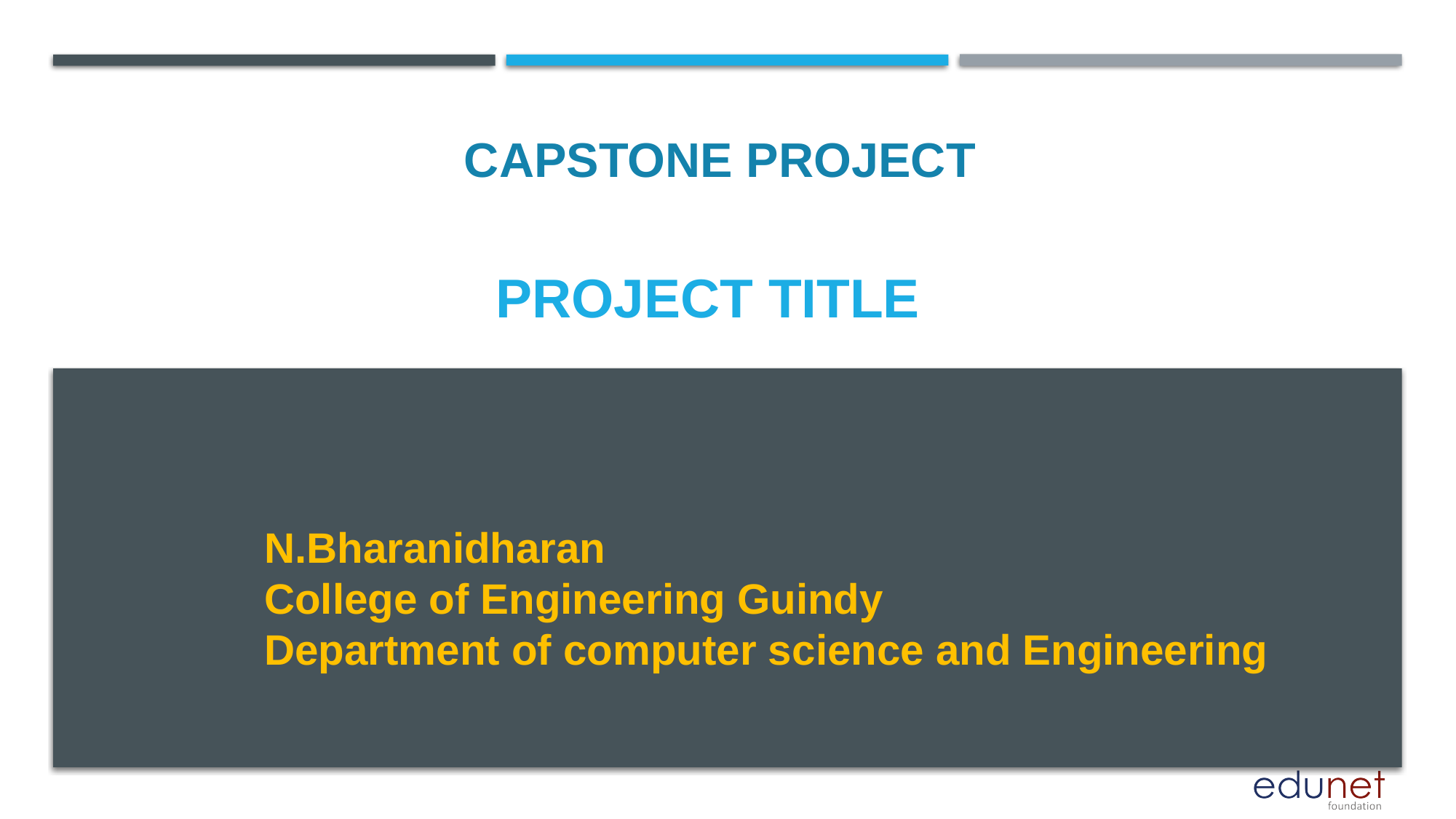

CAPSTONE PROJECT
# PROJECT TITLE
    N.Bharanidharan
    College of Engineering Guindy
    Department of computer science and Engineering